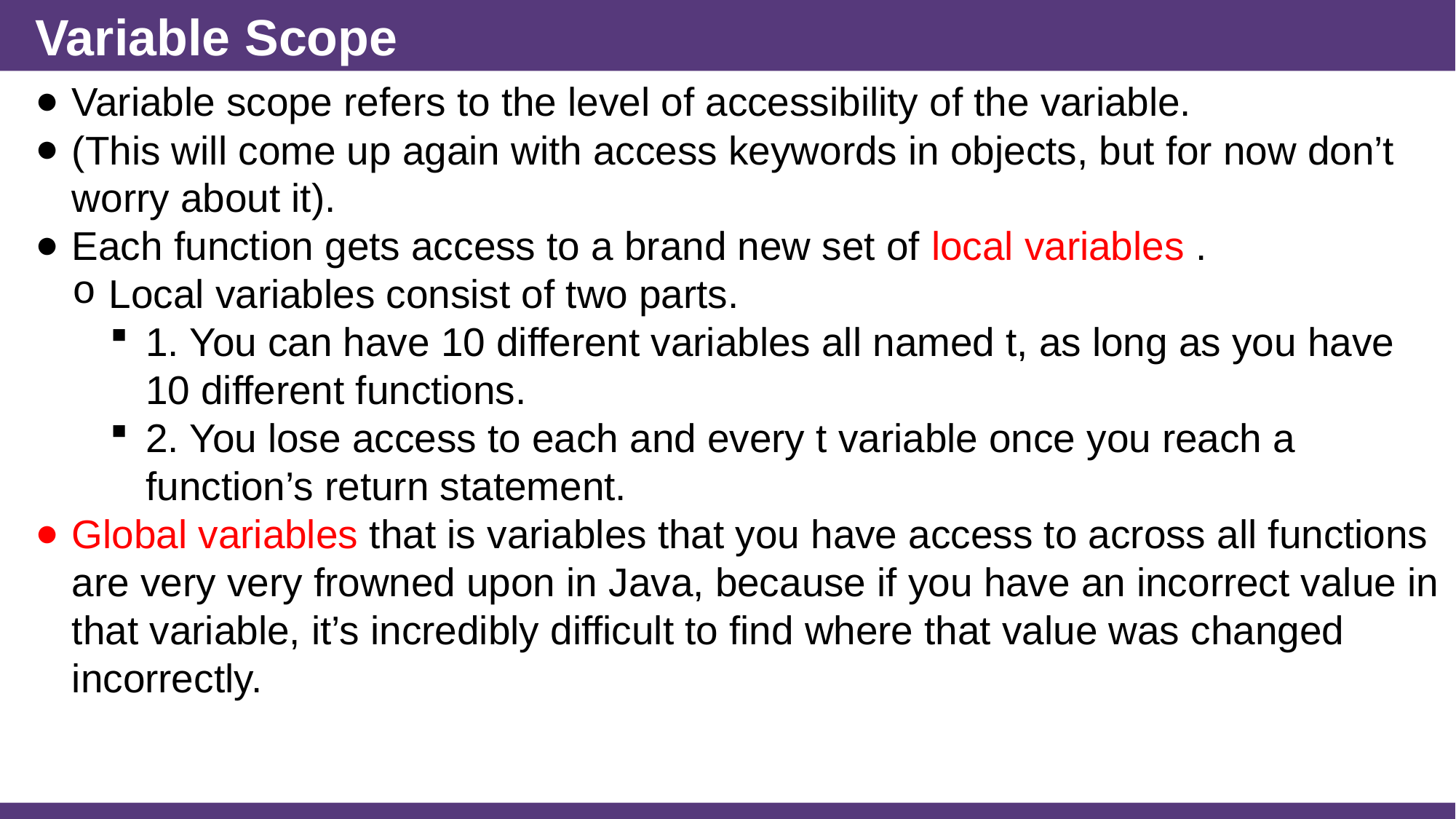

# Variable Scope
Variable scope refers to the level of accessibility of the variable.
(This will come up again with access keywords in objects, but for now don’t worry about it).
Each function gets access to a brand new set of local variables .
Local variables consist of two parts.
1. You can have 10 different variables all named t, as long as you have 10 different functions.
2. You lose access to each and every t variable once you reach a function’s return statement.
Global variables that is variables that you have access to across all functions are very very frowned upon in Java, because if you have an incorrect value in that variable, it’s incredibly difficult to find where that value was changed incorrectly.